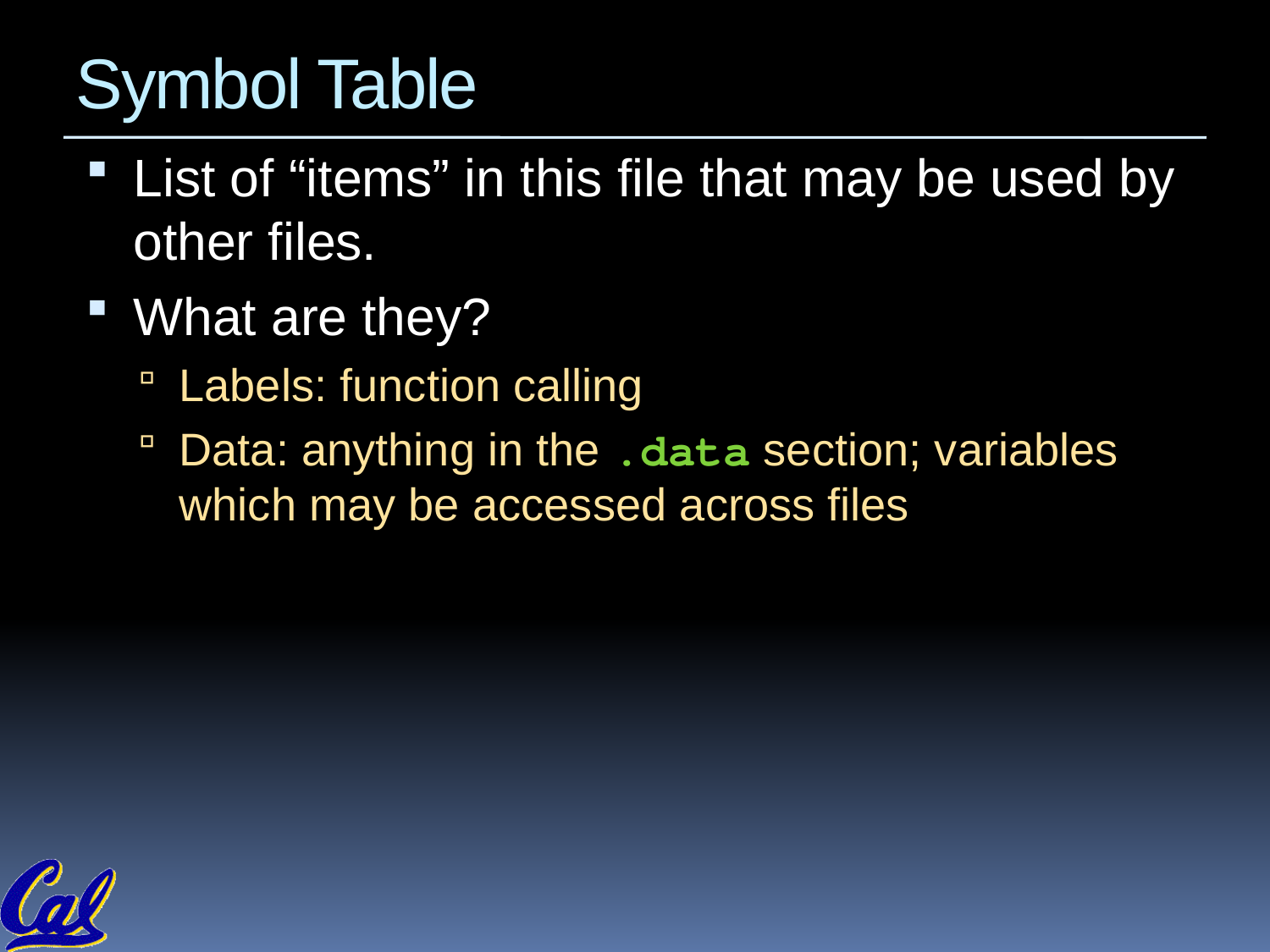

# Symbol Table
List of “items” in this file that may be used by other files.
What are they?
Labels: function calling
Data: anything in the .data section; variables which may be accessed across files